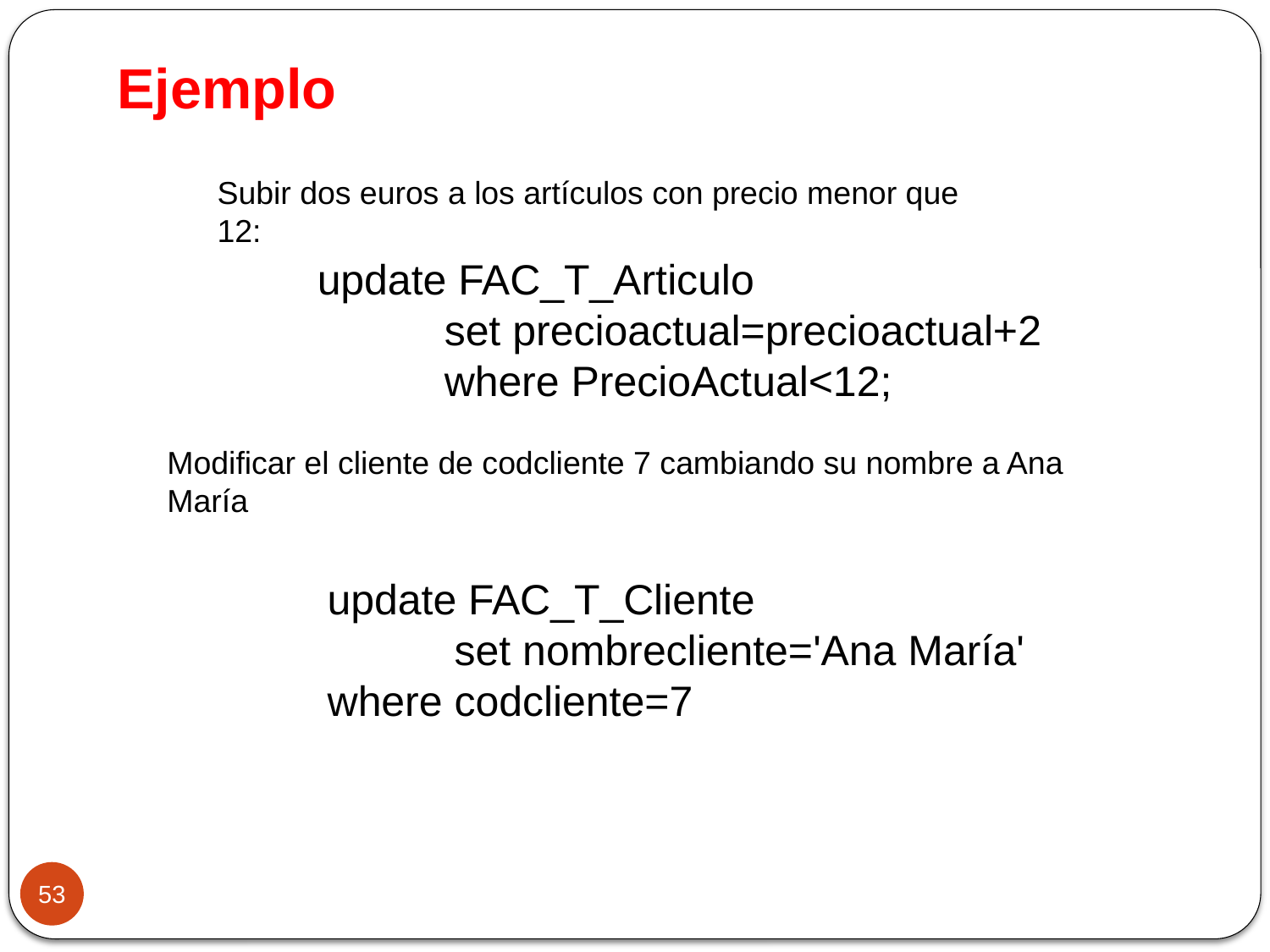

Ejemplo
Subir dos euros a los artículos con precio menor que 12:
update FAC_T_Articulo
	set precioactual=precioactual+2
	where PrecioActual<12;
Modificar el cliente de codcliente 7 cambiando su nombre a Ana María
update FAC_T_Cliente
	set nombrecliente='Ana María'
where codcliente=7
53